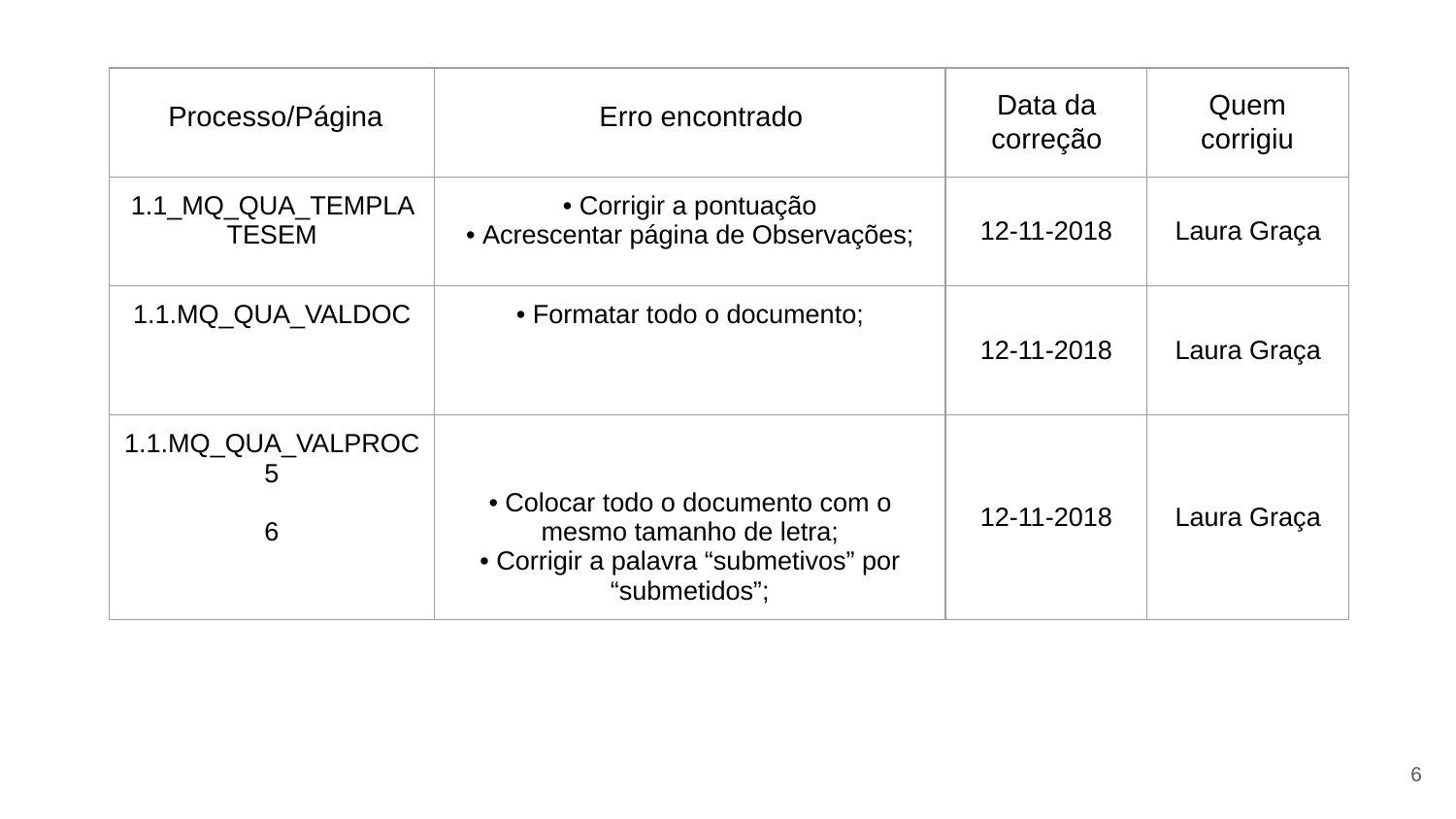

|  |  |  |  |
| --- | --- | --- | --- |
| 1.1\_MQ\_QUA\_TEMPLATESEM | • Corrigir a pontuação • Acrescentar página de Observações; | 12-11-2018 | Laura Graça |
| 1.1.MQ\_QUA\_VALDOC | • Formatar todo o documento; | 12-11-2018 | Laura Graça |
| 1.1.MQ\_QUA\_VALPROC 5 6 | • Colocar todo o documento com o mesmo tamanho de letra; • Corrigir a palavra “submetivos” por “submetidos”; | 12-11-2018 | Laura Graça |
6